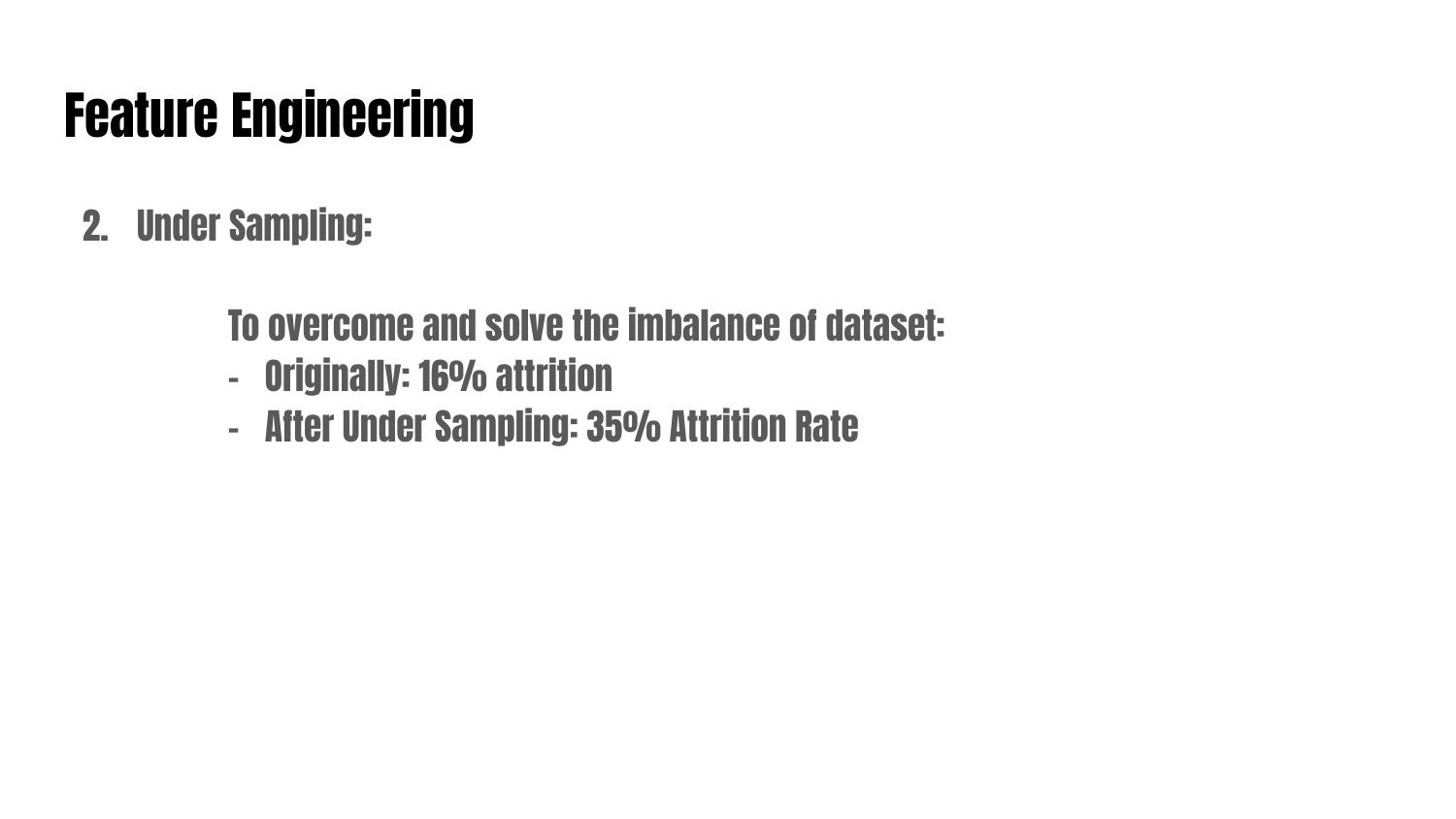

# Feature Engineering
Under Sampling:

	To overcome and solve the imbalance of dataset:
	-   Originally: 16% attrition
	-   After Under Sampling: 35% Attrition Rate